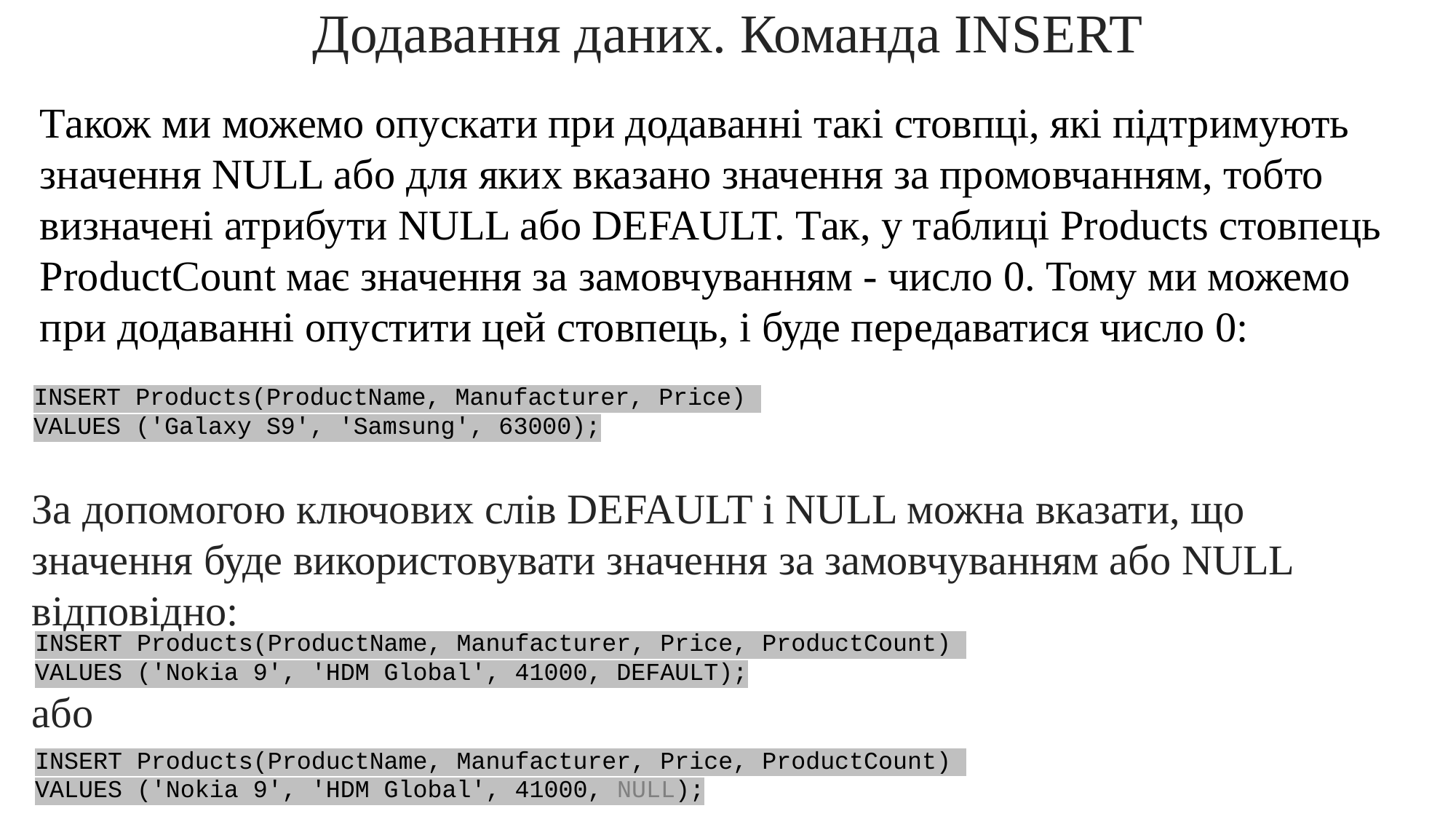

Додавання даних. Команда INSERT
Також ми можемо опускати при додаванні такі стовпці, які підтримують значення NULL або для яких вказано значення за промовчанням, тобто визначені атрибути NULL або DEFAULT. Так, у таблиці Products стовпець ProductCount має значення за замовчуванням - число 0. Тому ми можемо при додаванні опустити цей стовпець, і буде передаватися число 0:
INSERT Products(ProductName, Manufacturer, Price)
VALUES ('Galaxy S9', 'Samsung', 63000);
За допомогою ключових слів DEFAULT і NULL можна вказати, що значення буде використовувати значення за замовчуванням або NULL відповідно:

або
INSERT Products(ProductName, Manufacturer, Price, ProductCount)
VALUES ('Nokia 9', 'HDM Global', 41000, DEFAULT);
INSERT Products(ProductName, Manufacturer, Price, ProductCount)
VALUES ('Nokia 9', 'HDM Global', 41000, NULL);